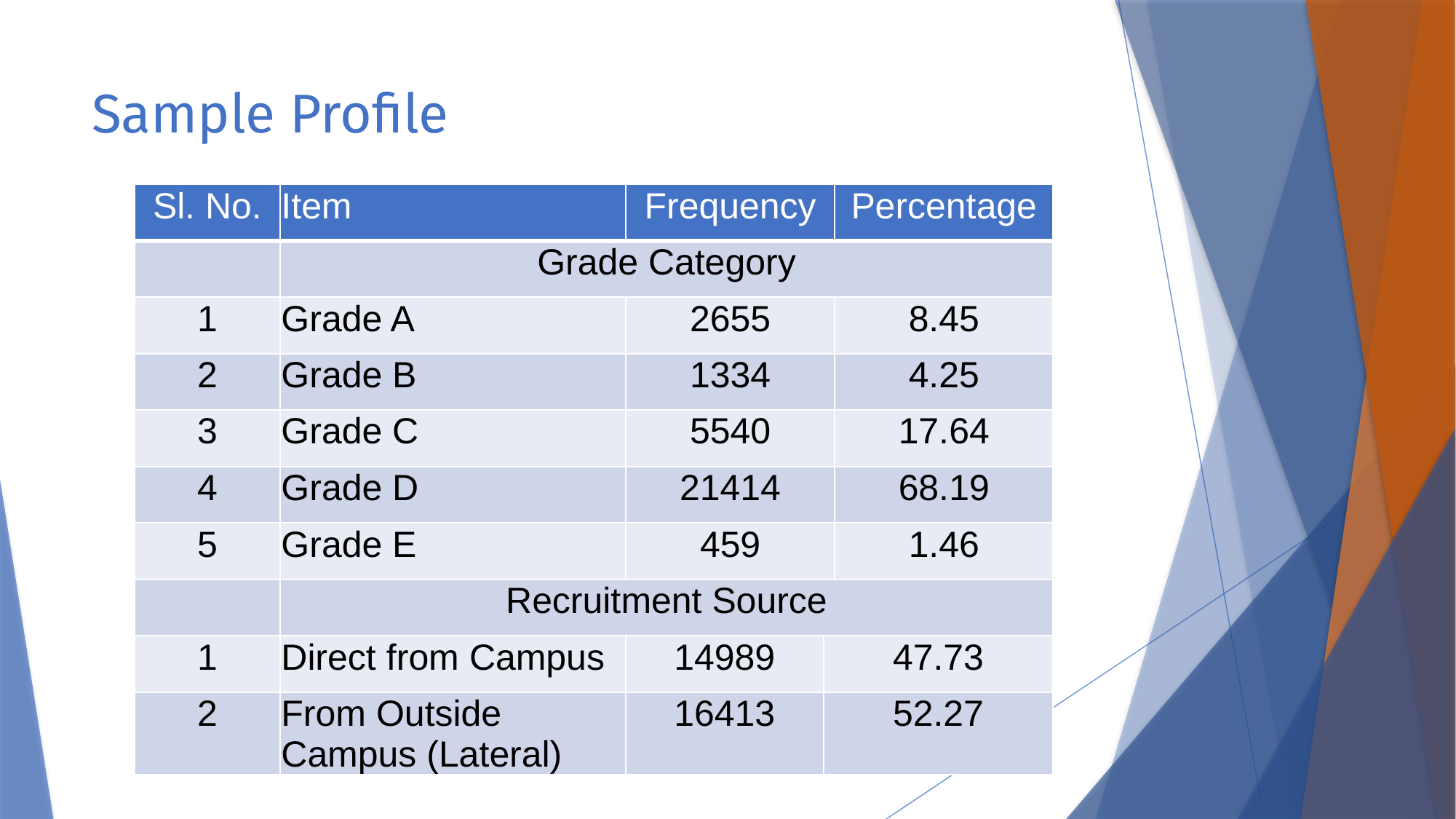

# Sample Profile
| Sl. No. | Item | Frequency |  | Percentage |
| --- | --- | --- | --- | --- |
|  | Grade Category |  |  |  |
| 1 | Grade A | 2655 |  | 8.45 |
| 2 | Grade B | 1334 |  | 4.25 |
| 3 | Grade C | 5540 |  | 17.64 |
| 4 | Grade D | 21414 |  | 68.19 |
| 5 | Grade E | 459 |  | 1.46 |
|  | Recruitment Source |  |  |  |
| 1 | Direct from Campus | 14989 | 47.73 |  |
| 2 | From Outside Campus (Lateral) | 16413 | 52.27 |  |